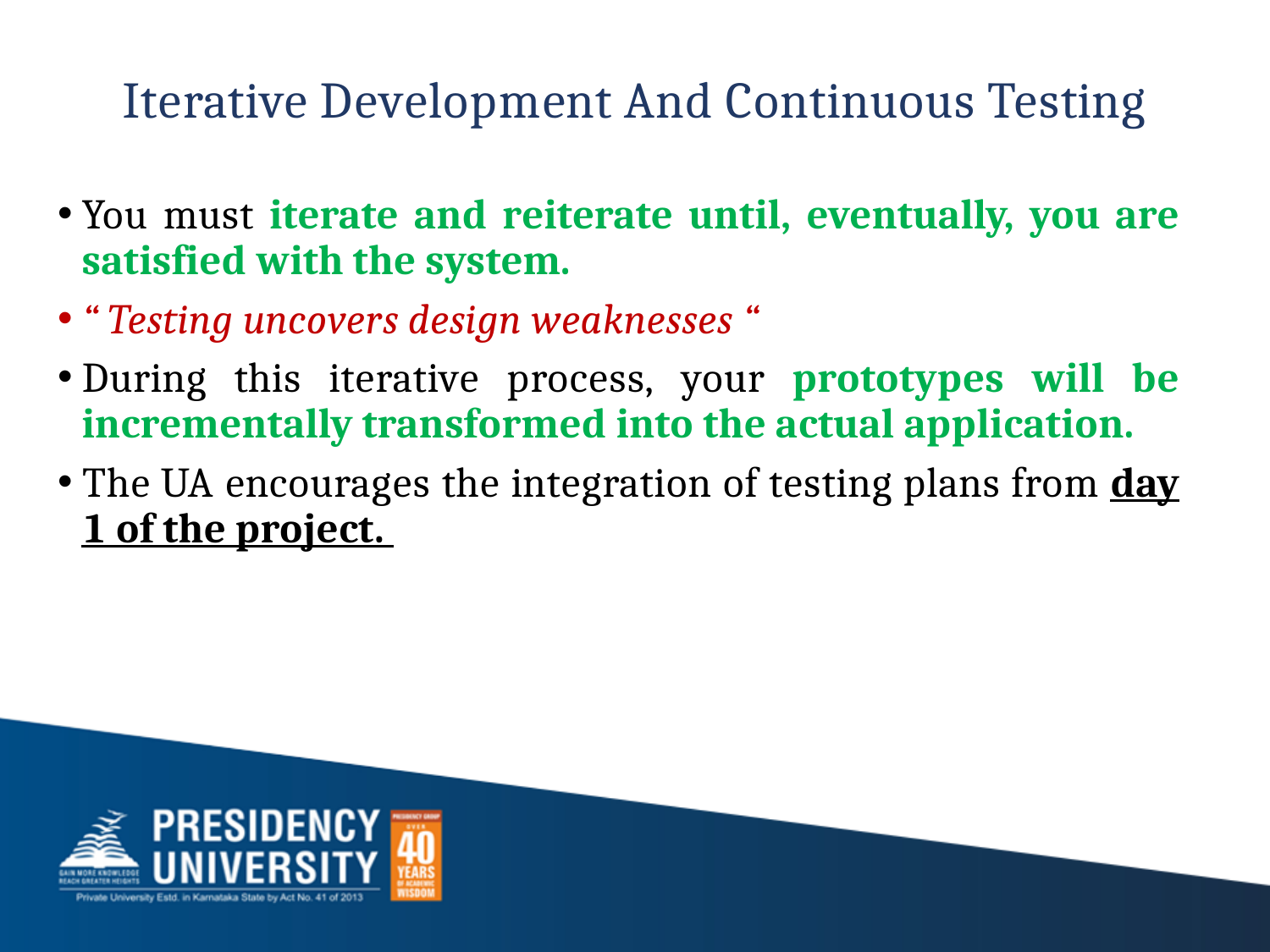

# Iterative Development And Continuous Testing
You must iterate and reiterate until, eventually, you are satisfied with the system.
“ Testing uncovers design weaknesses “
During this iterative process, your prototypes will be incrementally transformed into the actual application.
The UA encourages the integration of testing plans from day 1 of the project.